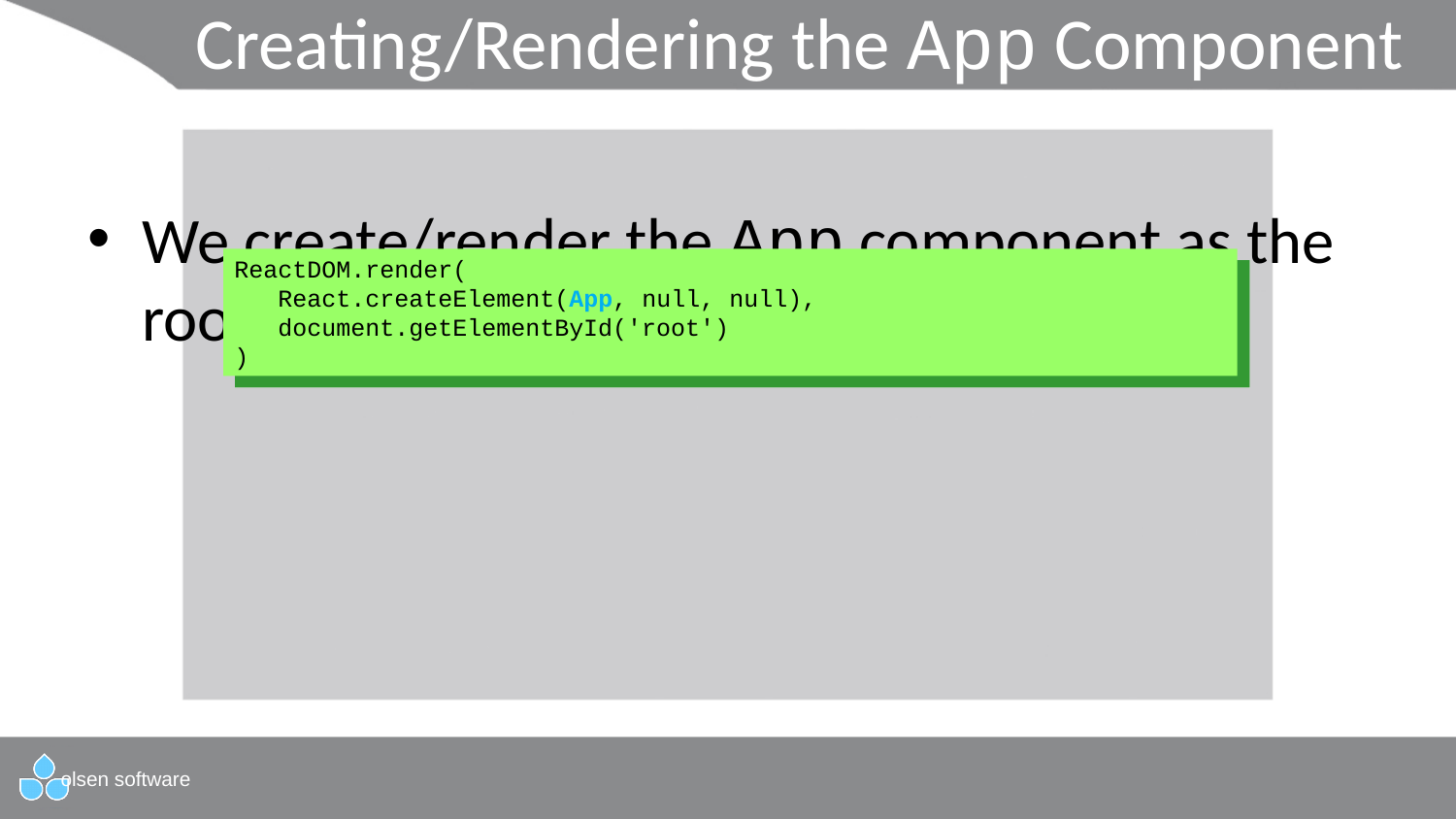

# Creating/Rendering the App Component
We create/render the App component as the root React element as follows:

ReactDOM.render(
   React.createElement(App, null, null),
   document.getElementById('root')
)